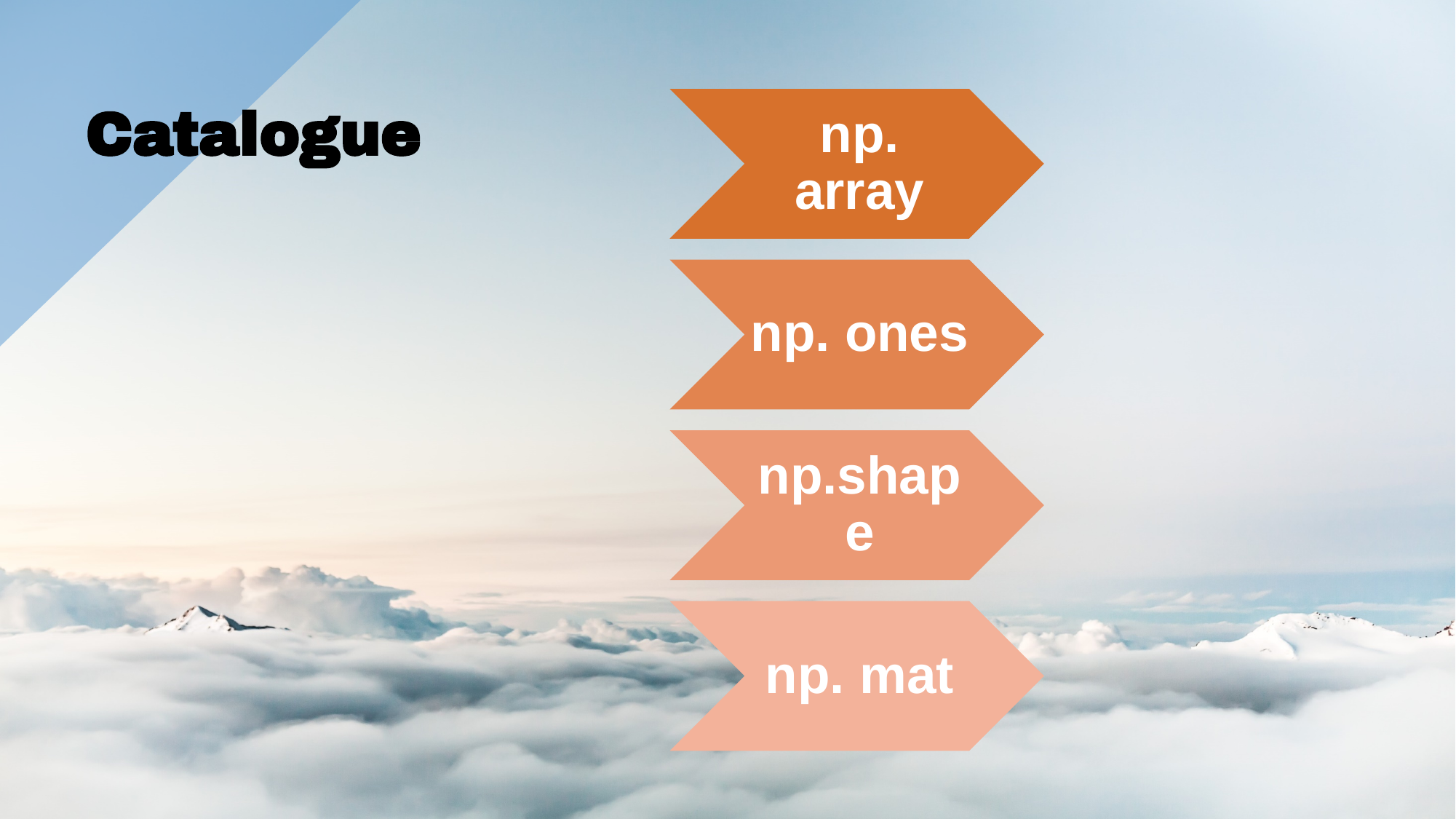

Catalogue
np. array
np. ones
np.shape
np. mat